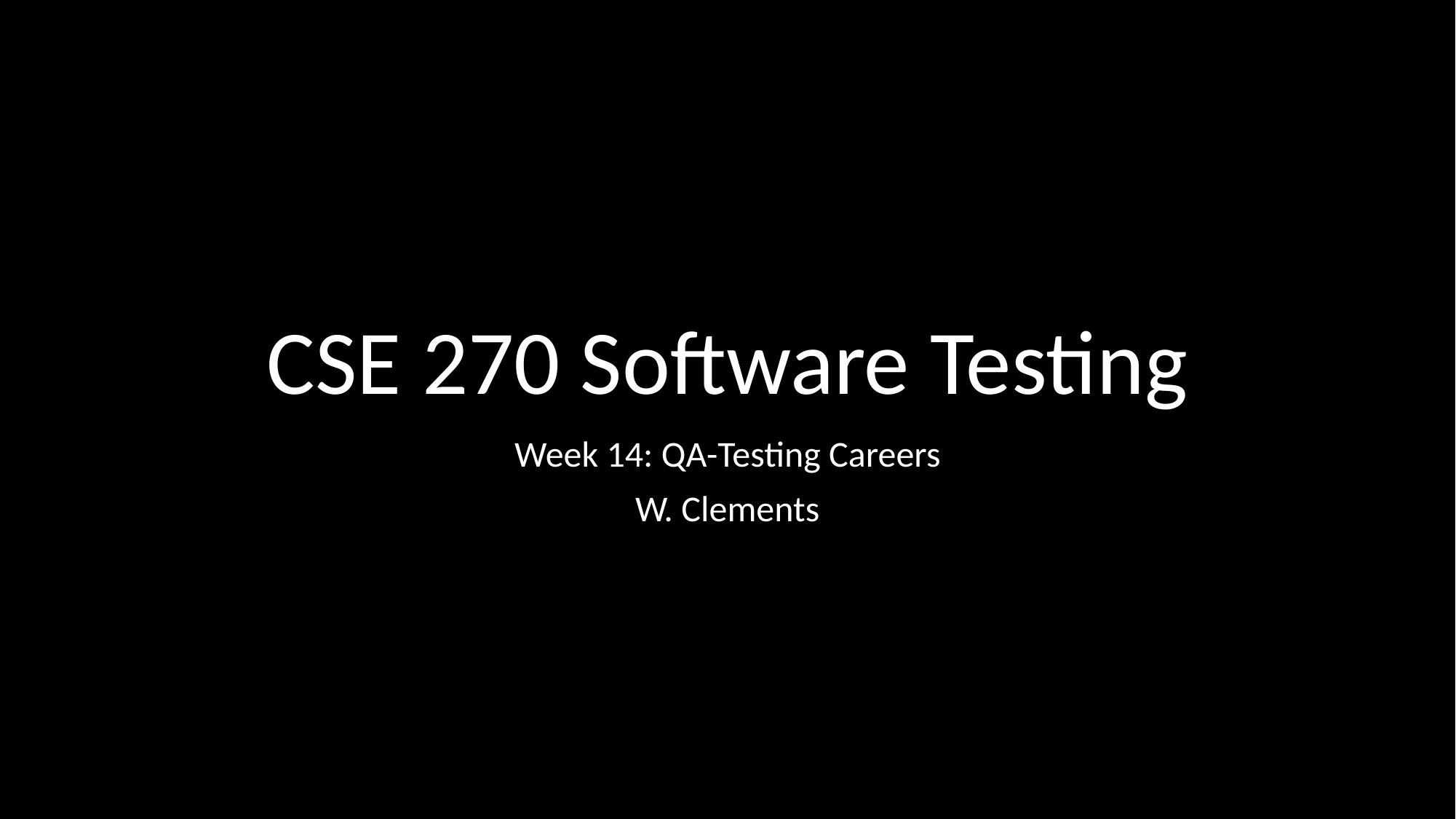

# CSE 270 Software Testing
Week 14: QA-Testing Careers
W. Clements